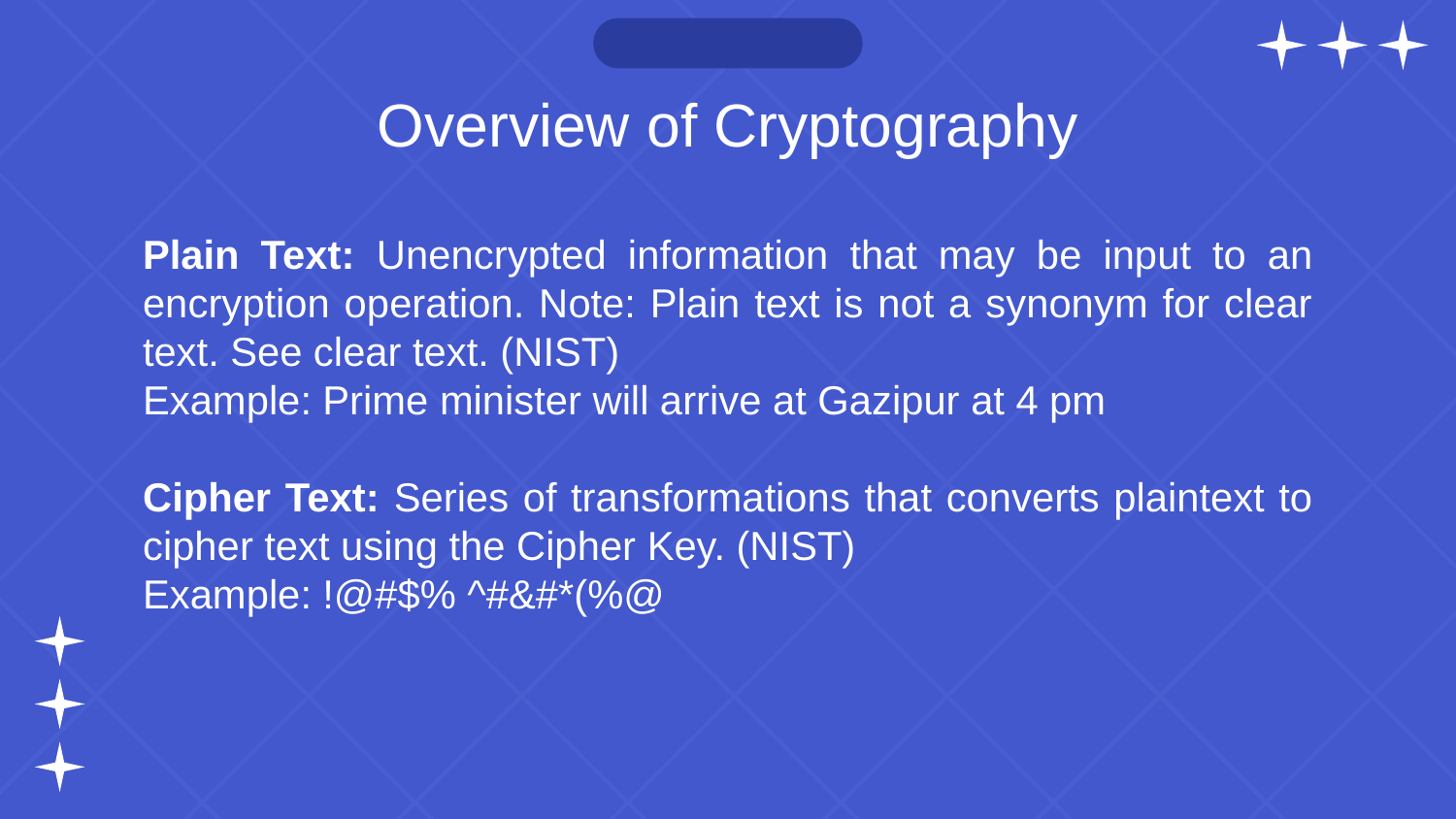

# Overview of Cryptography
Plain Text: Unencrypted information that may be input to an encryption operation. Note: Plain text is not a synonym for clear text. See clear text. (NIST)
Example: Prime minister will arrive at Gazipur at 4 pm

Cipher Text: Series of transformations that converts plaintext to cipher text using the Cipher Key. (NIST)
Example: !@#$% ^#&#*(%@